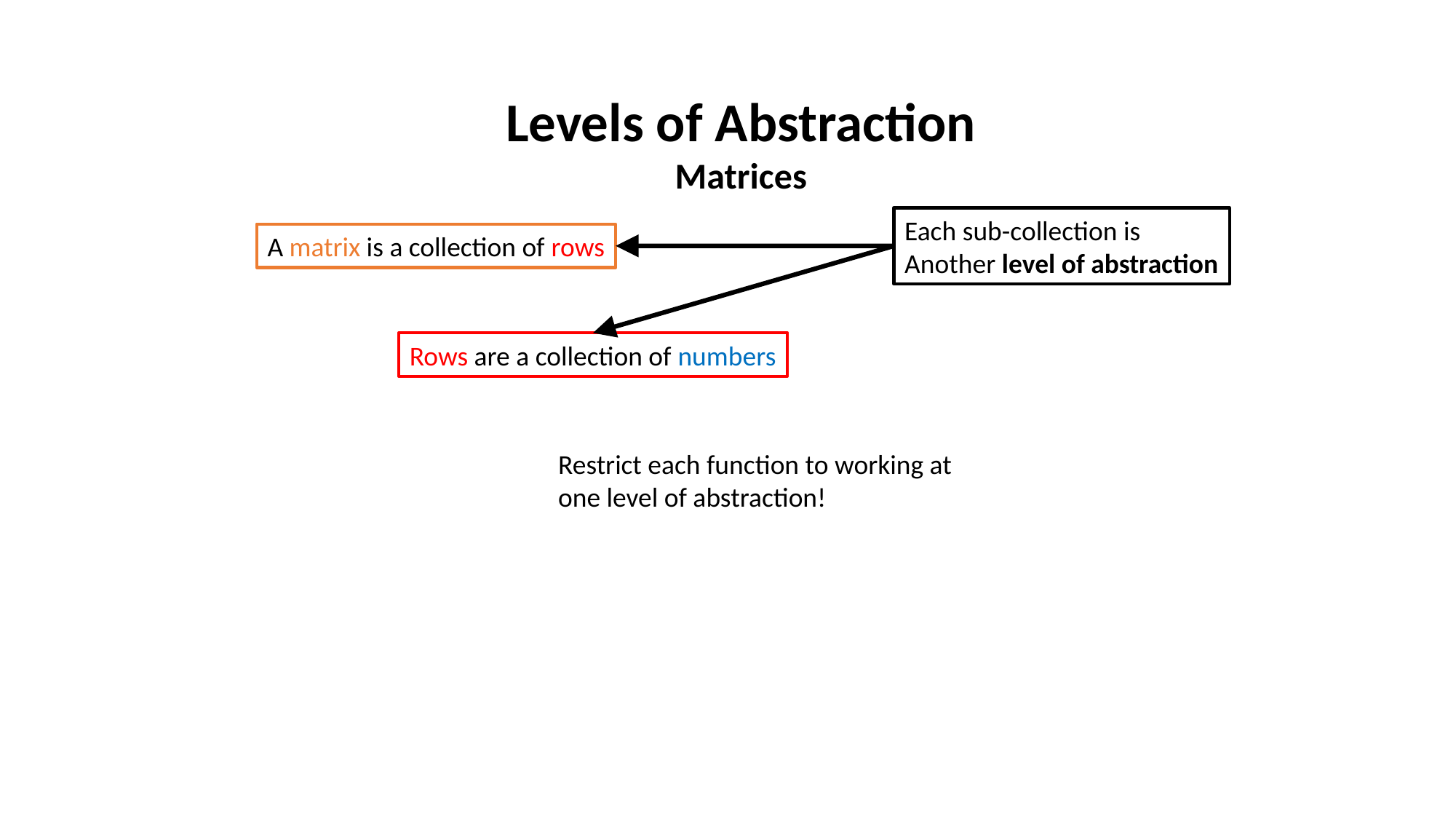

Levels of Abstraction
Matrices
Each sub-collection is
Another level of abstraction
A matrix is a collection of rows
Rows are a collection of numbers
Restrict each function to working at
one level of abstraction!